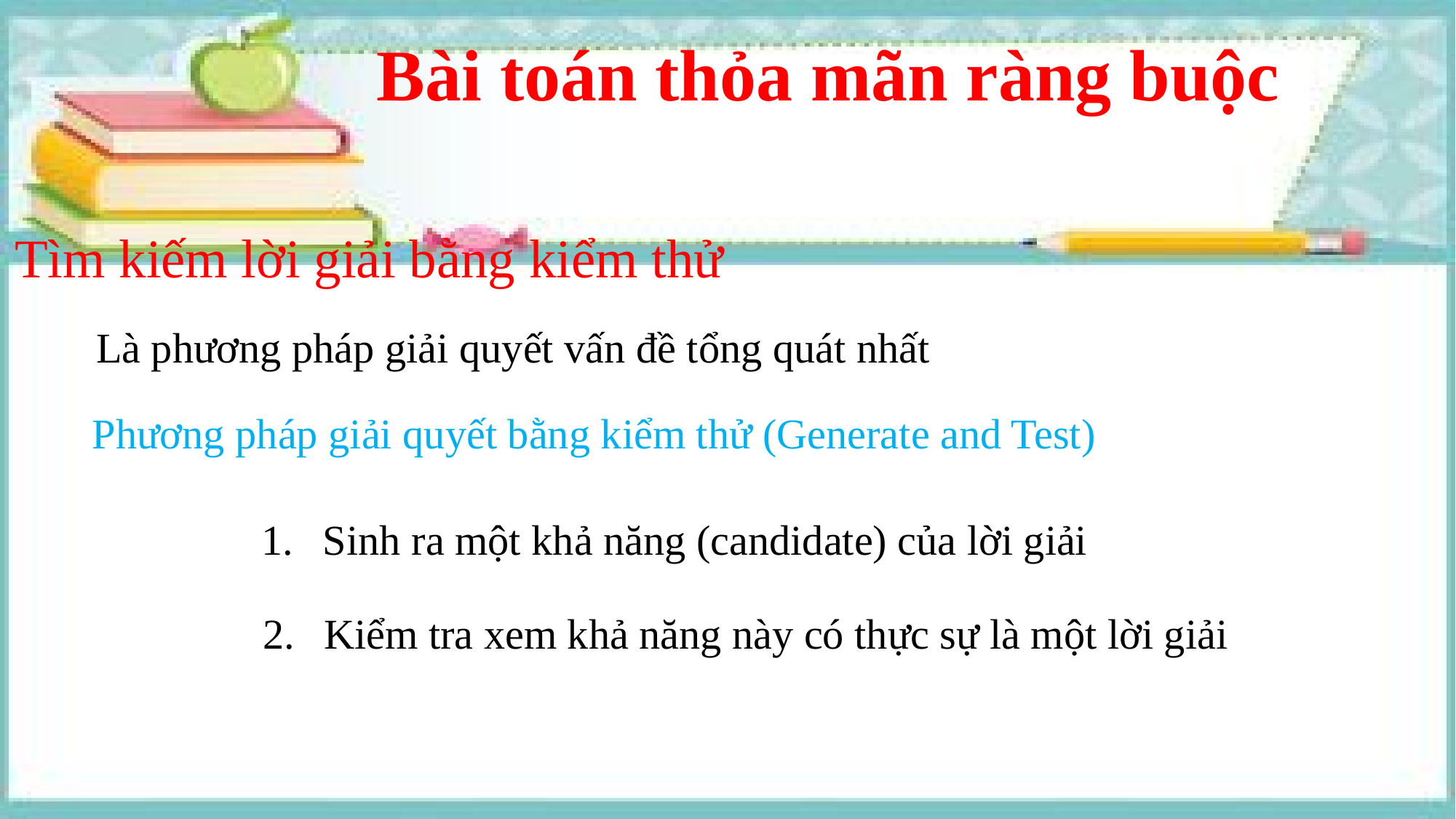

Bài toán thỏa mãn ràng buộc
Tìm kiếm lời giải bằng kiểm thử
Là phương pháp giải quyết vấn đề tổng quát nhất
Phương pháp giải quyết bằng kiểm thử (Generate and Test)
Sinh ra một khả năng (candidate) của lời giải
Kiểm tra xem khả năng này có thực sự là một lời giải